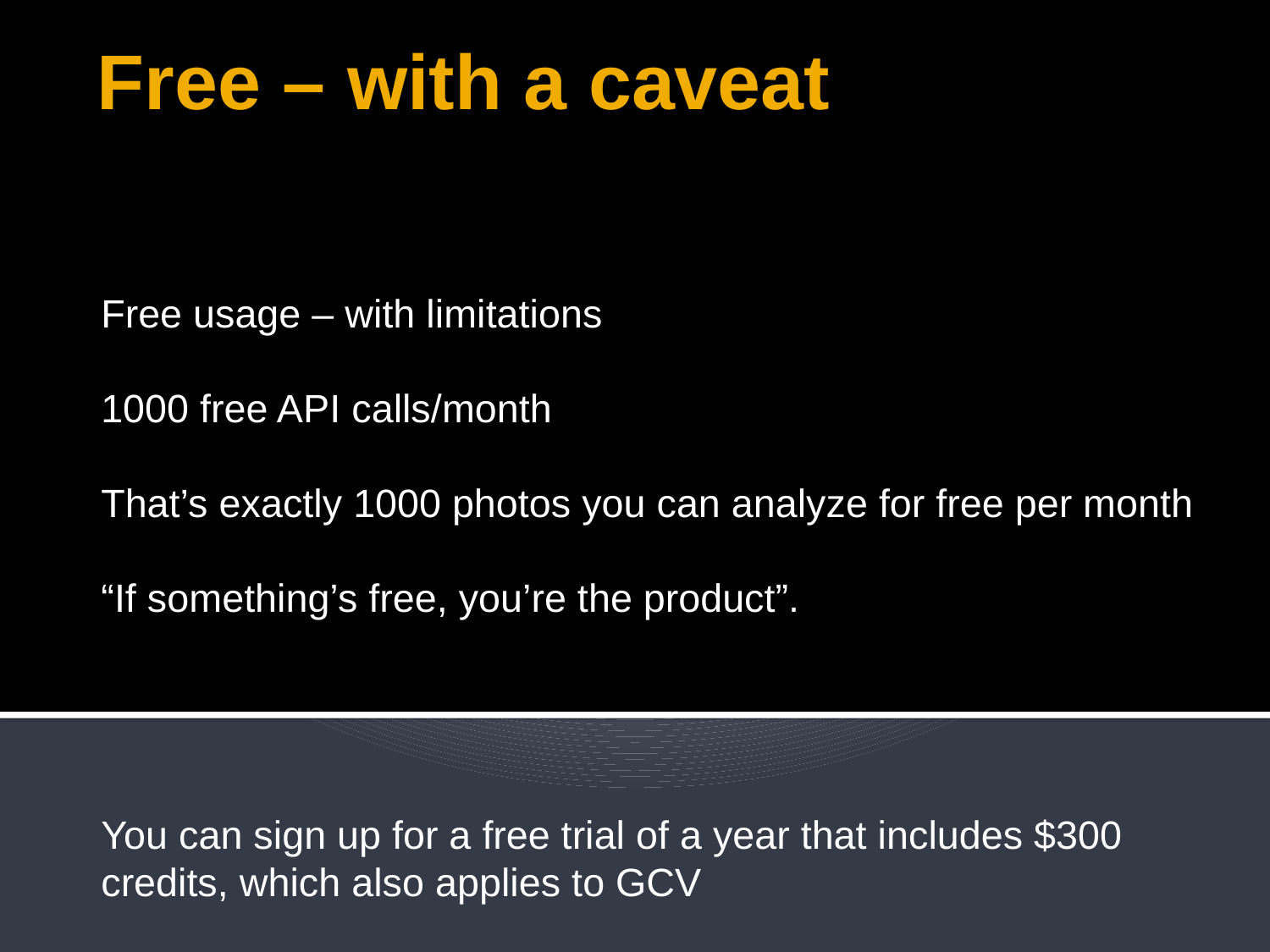

# Free – with a caveat

Free usage – with limitations

1000 free API calls/month

That’s exactly 1000 photos you can analyze for free per month

“If something’s free, you’re the product”.

You can sign up for a free trial of a year that includes $300 credits, which also applies to GCV